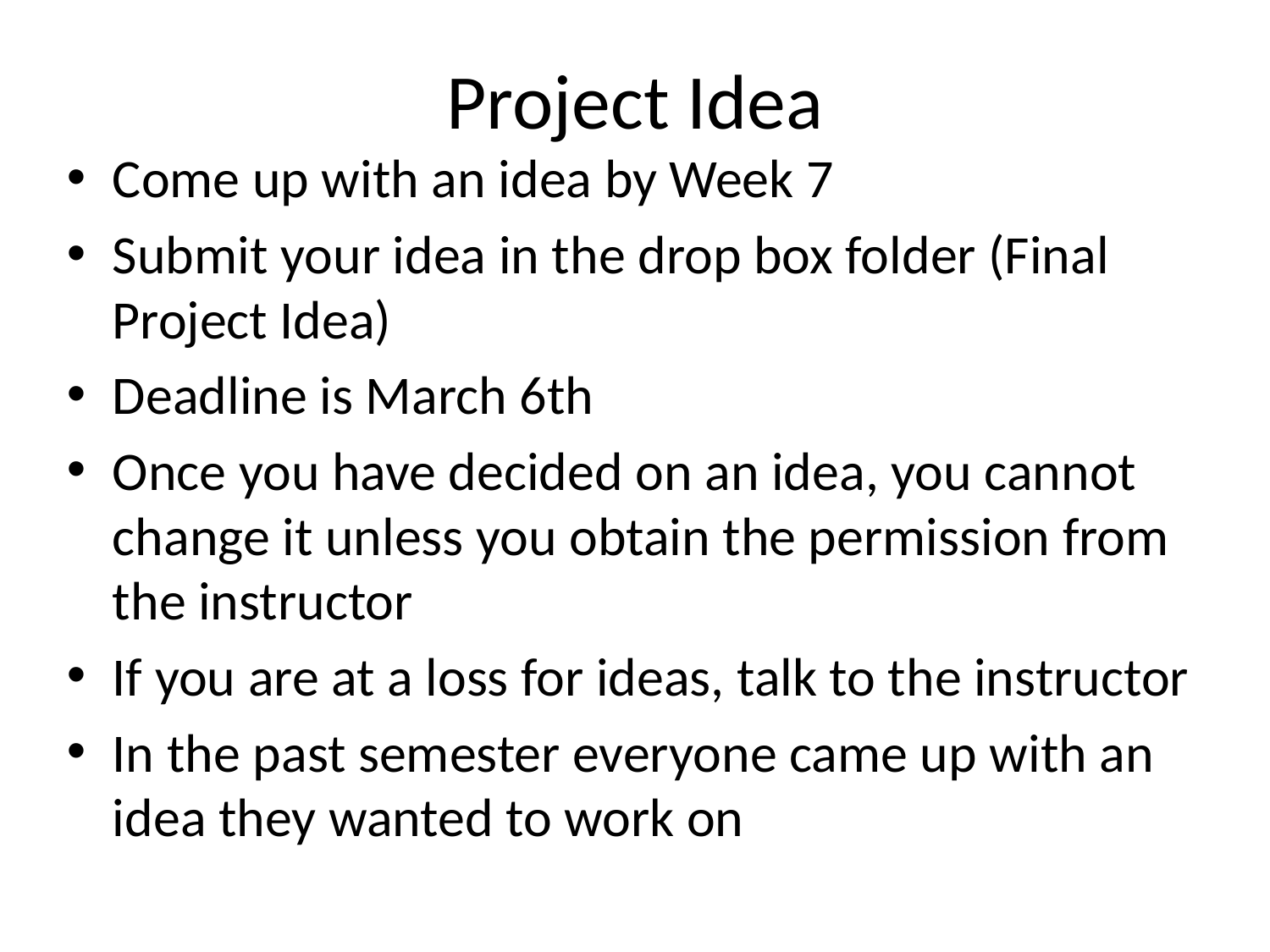

# Project Idea
Come up with an idea by Week 7
Submit your idea in the drop box folder (Final Project Idea)
Deadline is March 6th
Once you have decided on an idea, you cannot change it unless you obtain the permission from the instructor
If you are at a loss for ideas, talk to the instructor
In the past semester everyone came up with an idea they wanted to work on